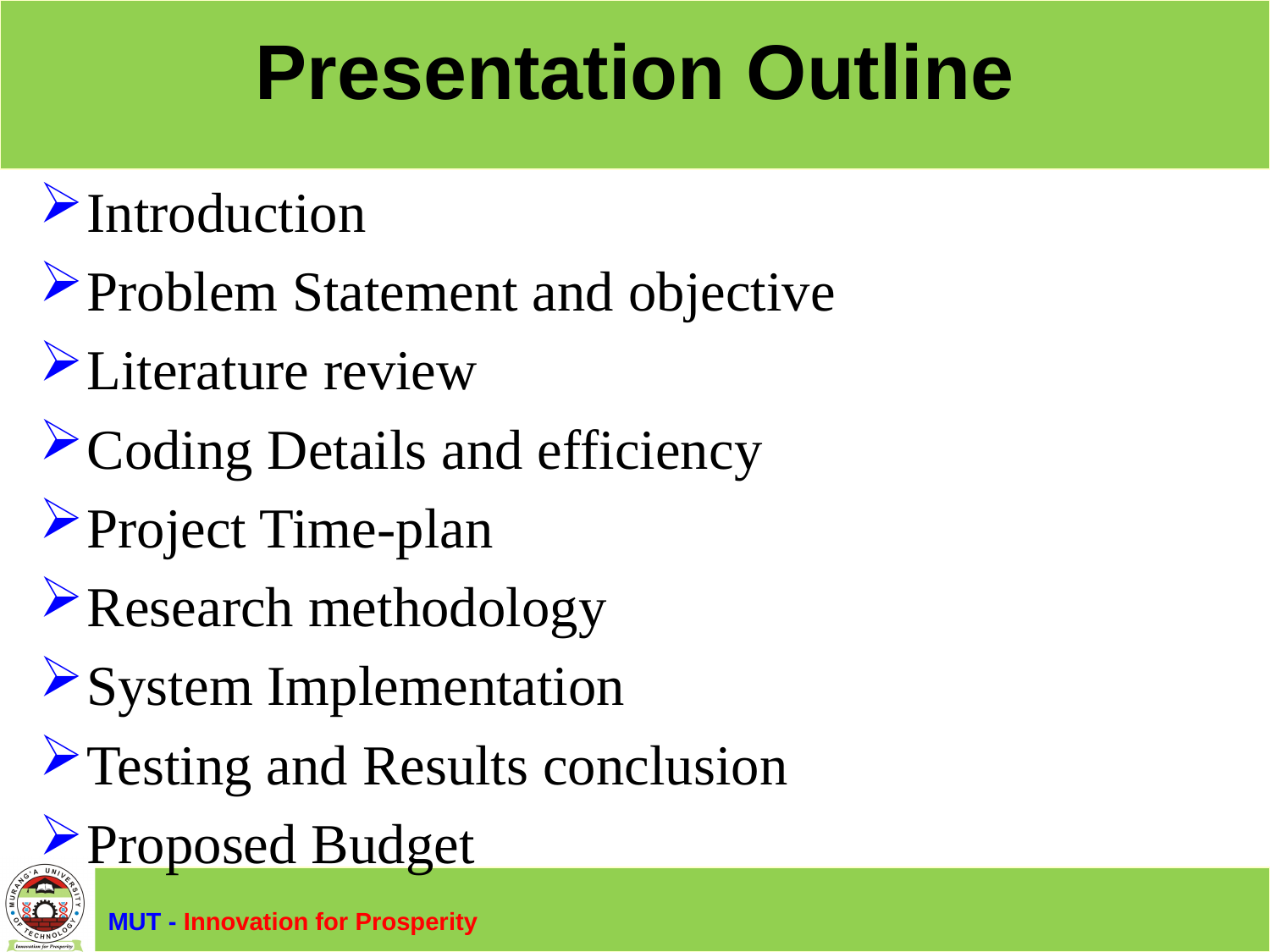

# Presentation Outline
Introduction
Problem Statement and objective
Literature review
Coding Details and efficiency
Project Time-plan
Research methodology
System Implementation
Testing and Results conclusion
Proposed Budget

MUT - Innovation for Prosperity